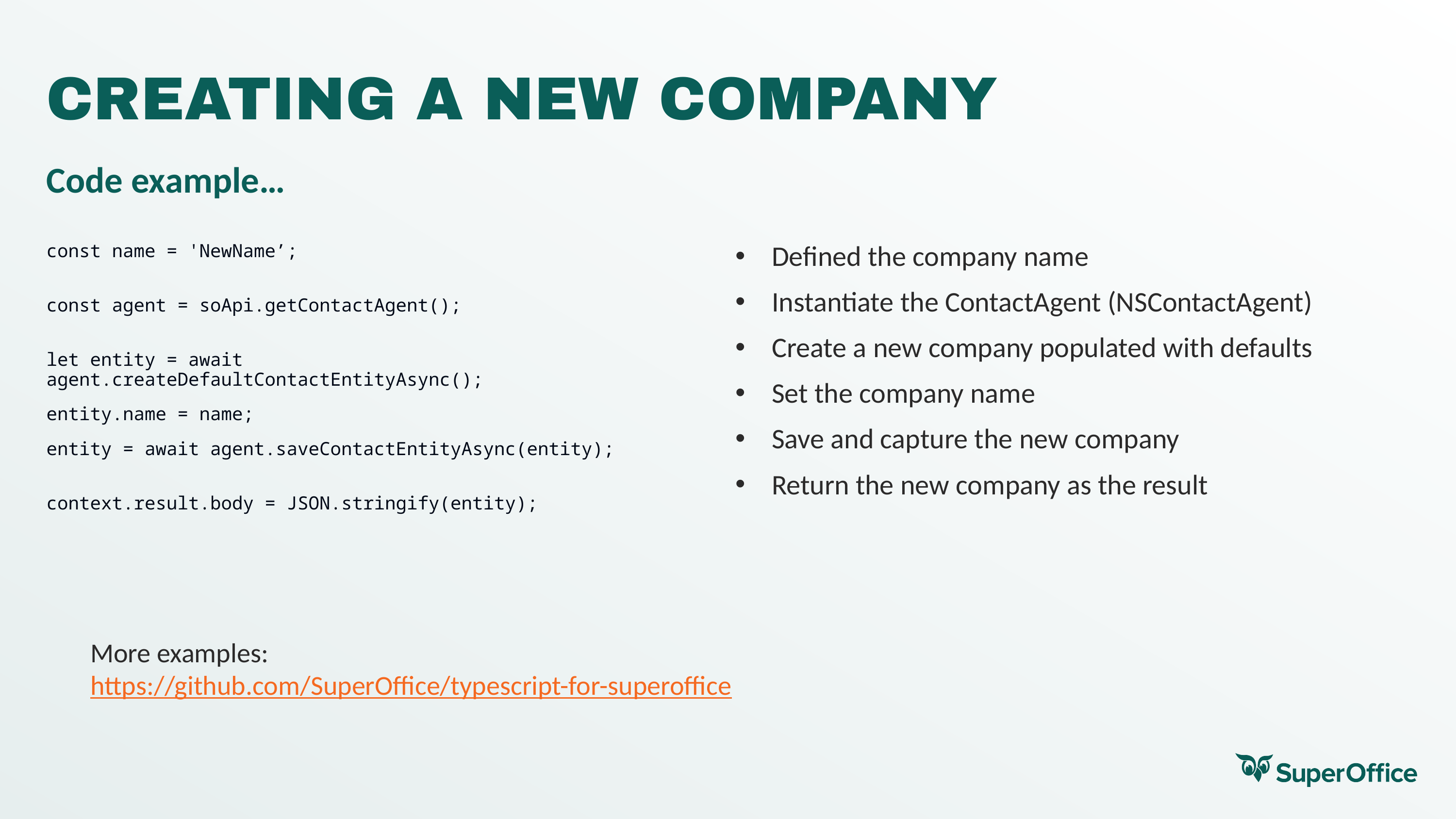

# Creating a new company
Code example…
const name = 'NewName’;
const agent = soApi.getContactAgent();
let entity = await agent.createDefaultContactEntityAsync();
entity.name = name;
entity = await agent.saveContactEntityAsync(entity);
context.result.body = JSON.stringify(entity);

Defined the company name
Instantiate the ContactAgent (NSContactAgent)
Create a new company populated with defaults
Set the company name
Save and capture the new company
Return the new company as the result
More examples:
https://github.com/SuperOffice/typescript-for-superoffice